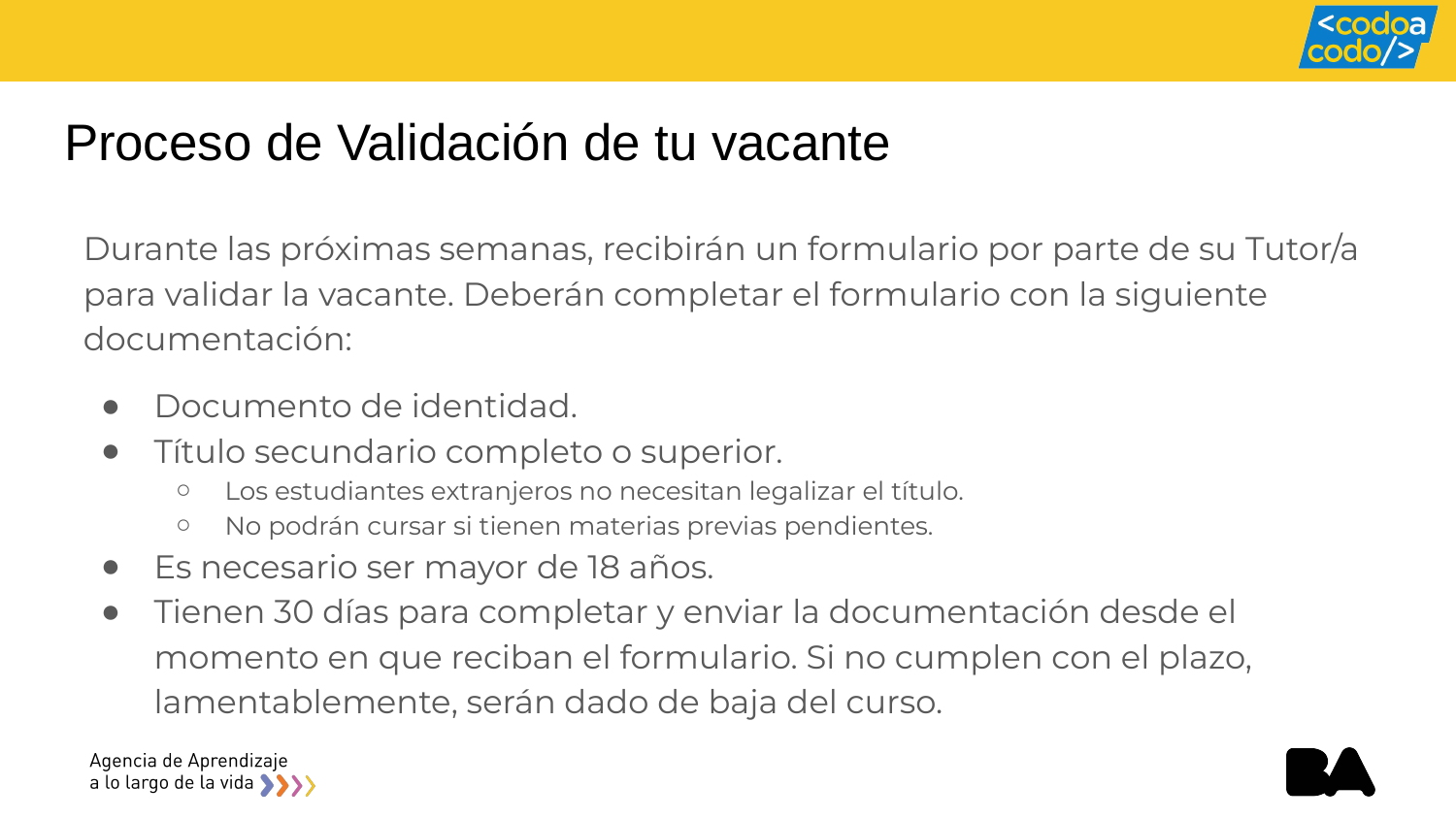

# Proceso de Validación de tu vacante
Durante las próximas semanas, recibirán un formulario por parte de su Tutor/a para validar la vacante. Deberán completar el formulario con la siguiente documentación:
Documento de identidad.
Título secundario completo o superior.
Los estudiantes extranjeros no necesitan legalizar el título.
No podrán cursar si tienen materias previas pendientes.
Es necesario ser mayor de 18 años.
Tienen 30 días para completar y enviar la documentación desde el momento en que reciban el formulario. Si no cumplen con el plazo, lamentablemente, serán dado de baja del curso.